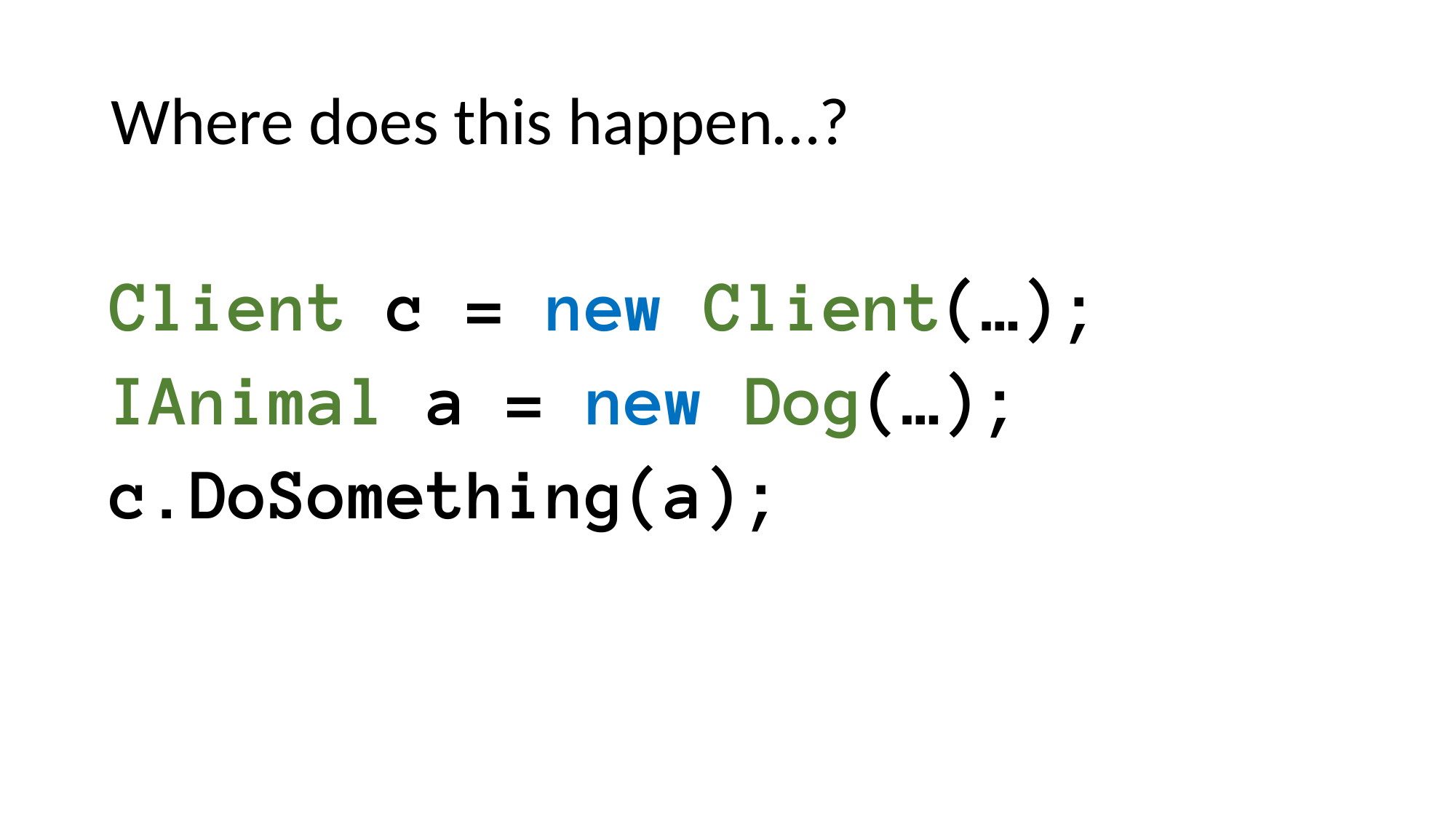

# Where does this happen…?
Client c = new Client(…);
IAnimal a = new Dog(…);
c.DoSomething(a);